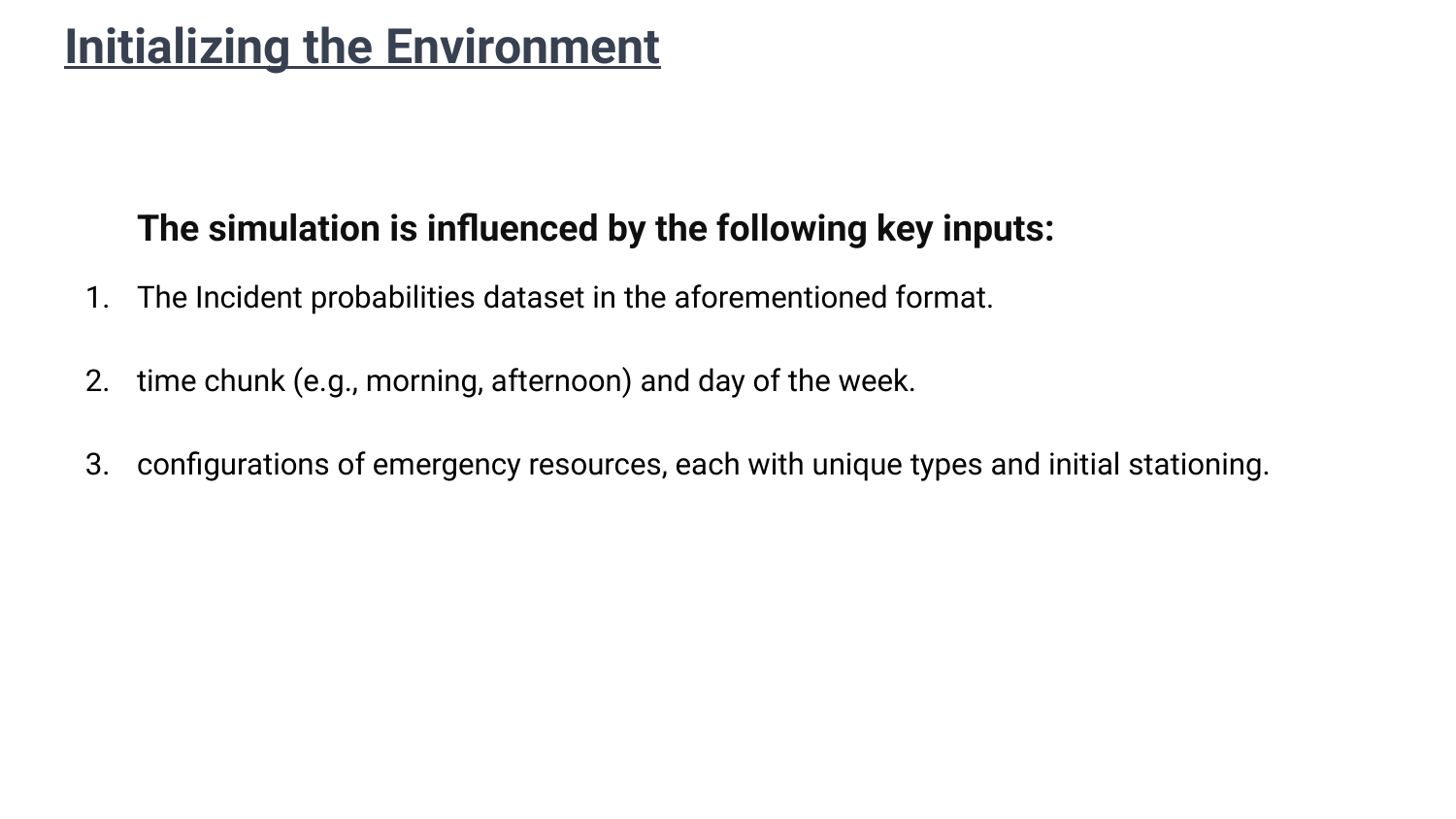

# Initializing the Environment
The simulation is influenced by the following key inputs:
The Incident probabilities dataset in the aforementioned format.
time chunk (e.g., morning, afternoon) and day of the week.
configurations of emergency resources, each with unique types and initial stationing.